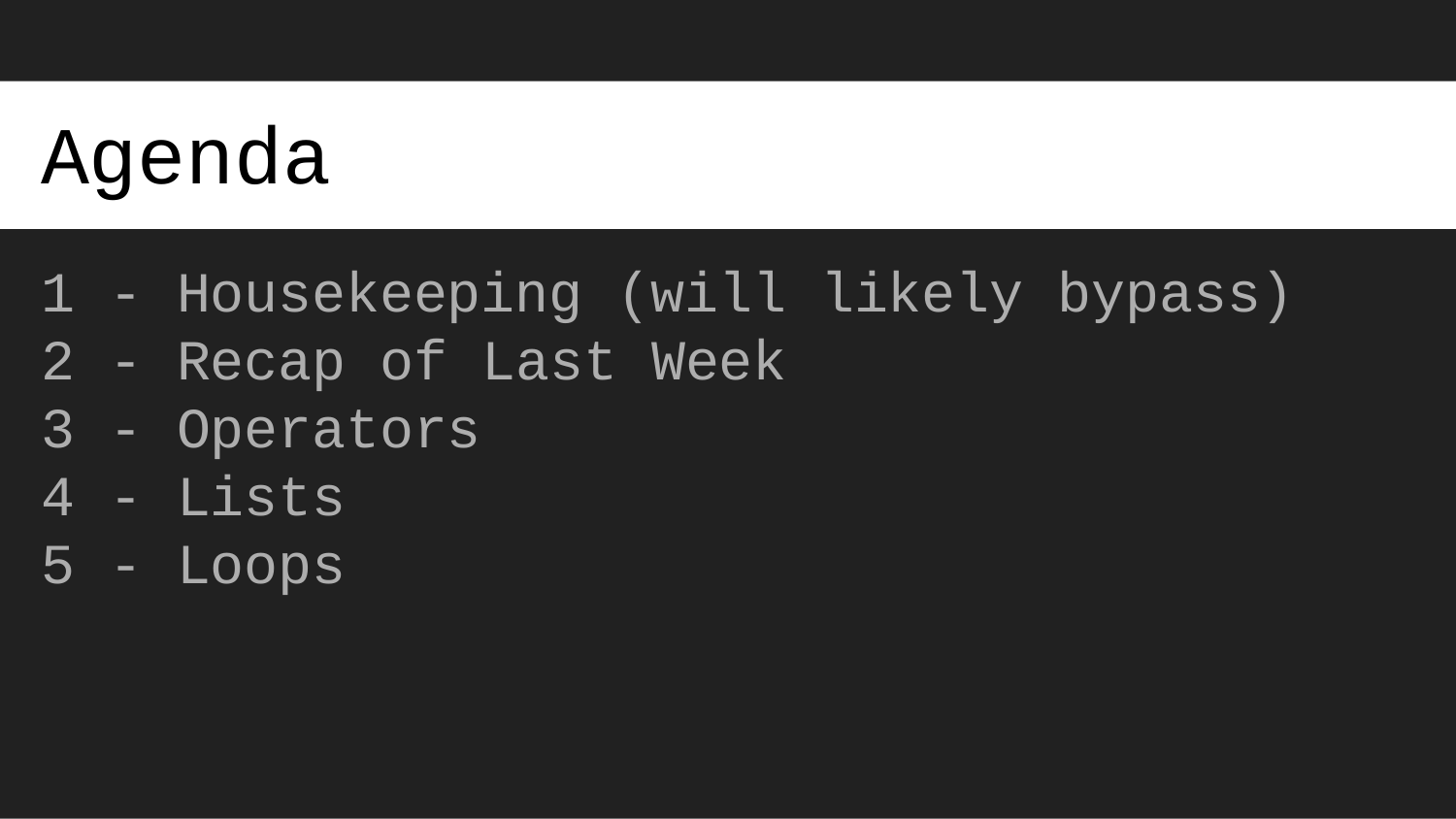

# Agenda
- Housekeeping (will likely bypass)
- Recap of Last Week
- Operators
- Lists
- Loops